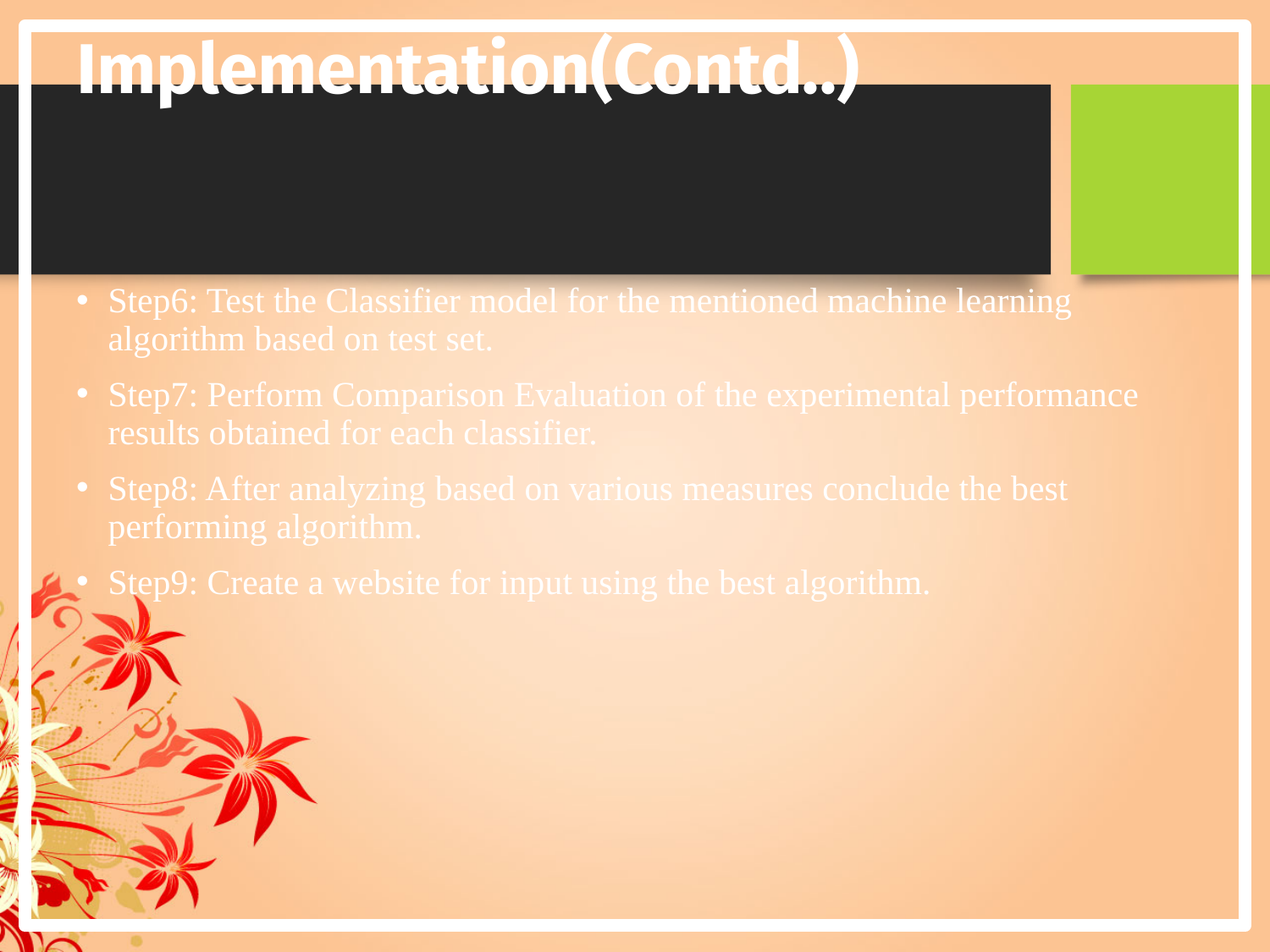

# Implementation(Contd..)
14
Step6: Test the Classifier model for the mentioned machine learning algorithm based on test set.
Step7: Perform Comparison Evaluation of the experimental performance results obtained for each classifier.
Step8: After analyzing based on various measures conclude the best performing algorithm.
Step9: Create a website for input using the best algorithm.